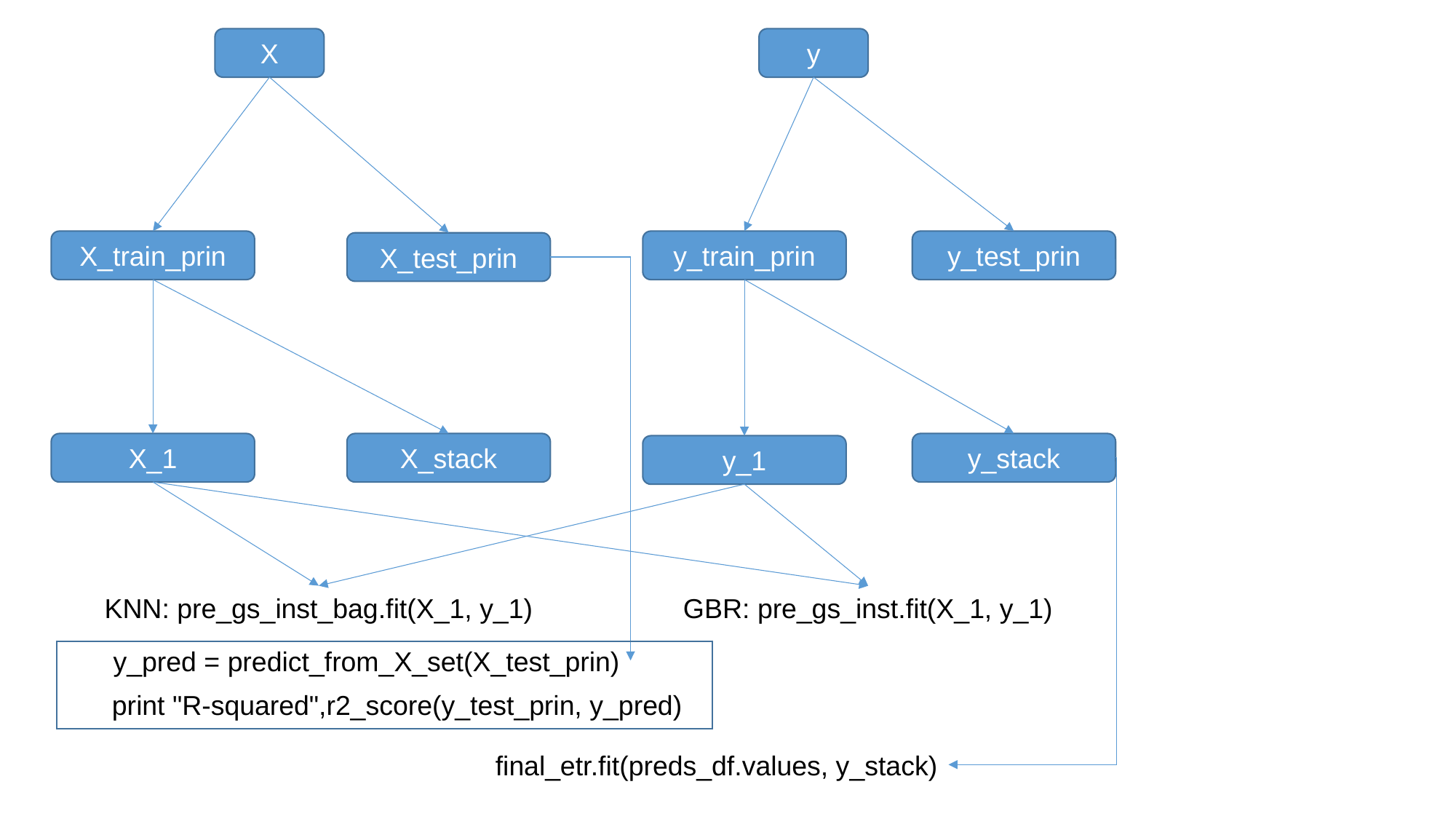

X
y
X_train_prin
y_train_prin
y_test_prin
X_test_prin
X_1
X_stack
y_stack
y_1
KNN: pre_gs_inst_bag.fit(X_1, y_1)
GBR: pre_gs_inst.fit(X_1, y_1)
y_pred = predict_from_X_set(X_test_prin)

print "R-squared",r2_score(y_test_prin, y_pred)
final_etr.fit(preds_df.values, y_stack)